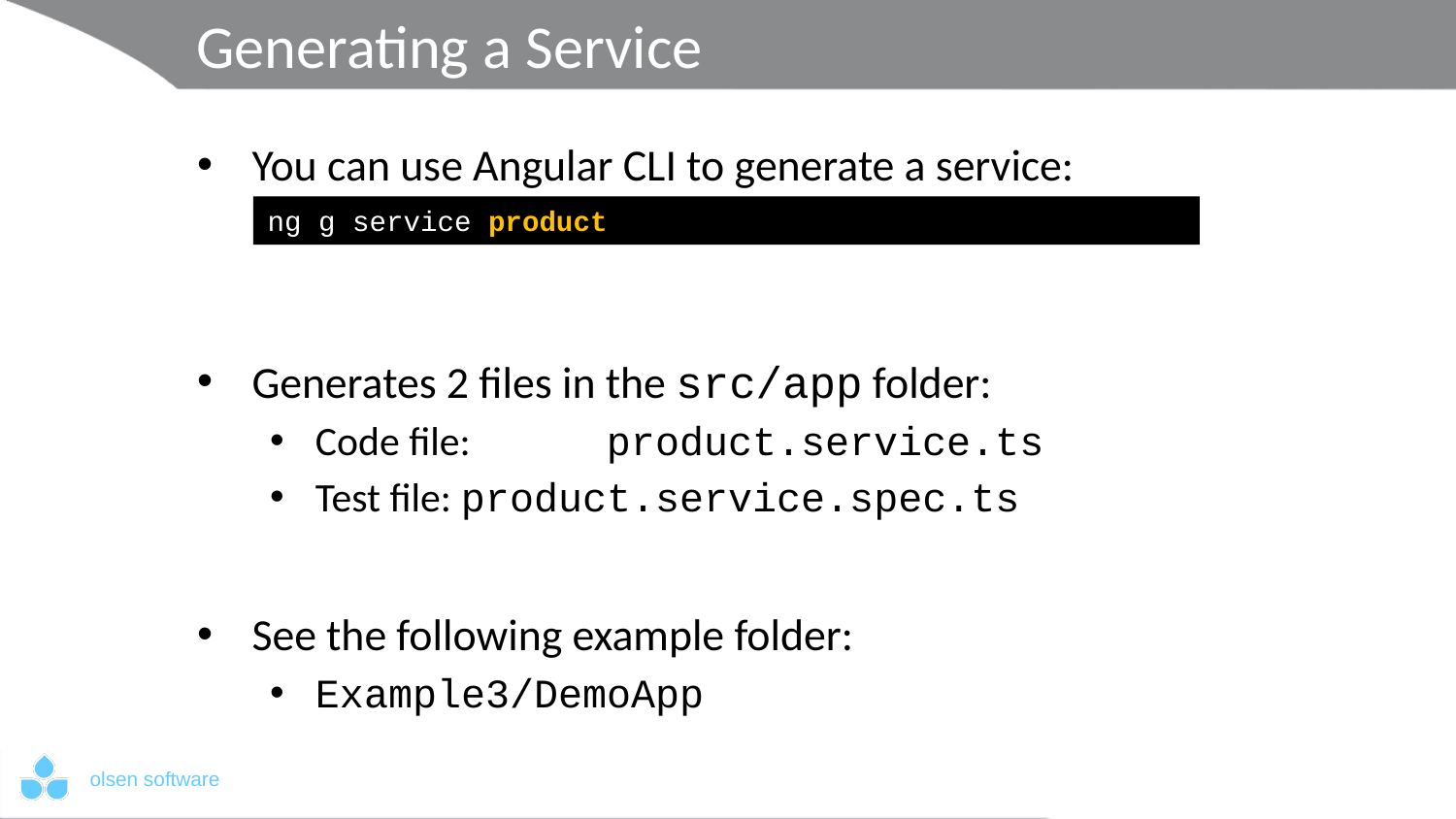

# Generating a Service
You can use Angular CLI to generate a service:

Generates 2 files in the src/app folder:
Code file:	product.service.ts
Test file:	product.service.spec.ts

See the following example folder:
Example3/DemoApp

ng g service product